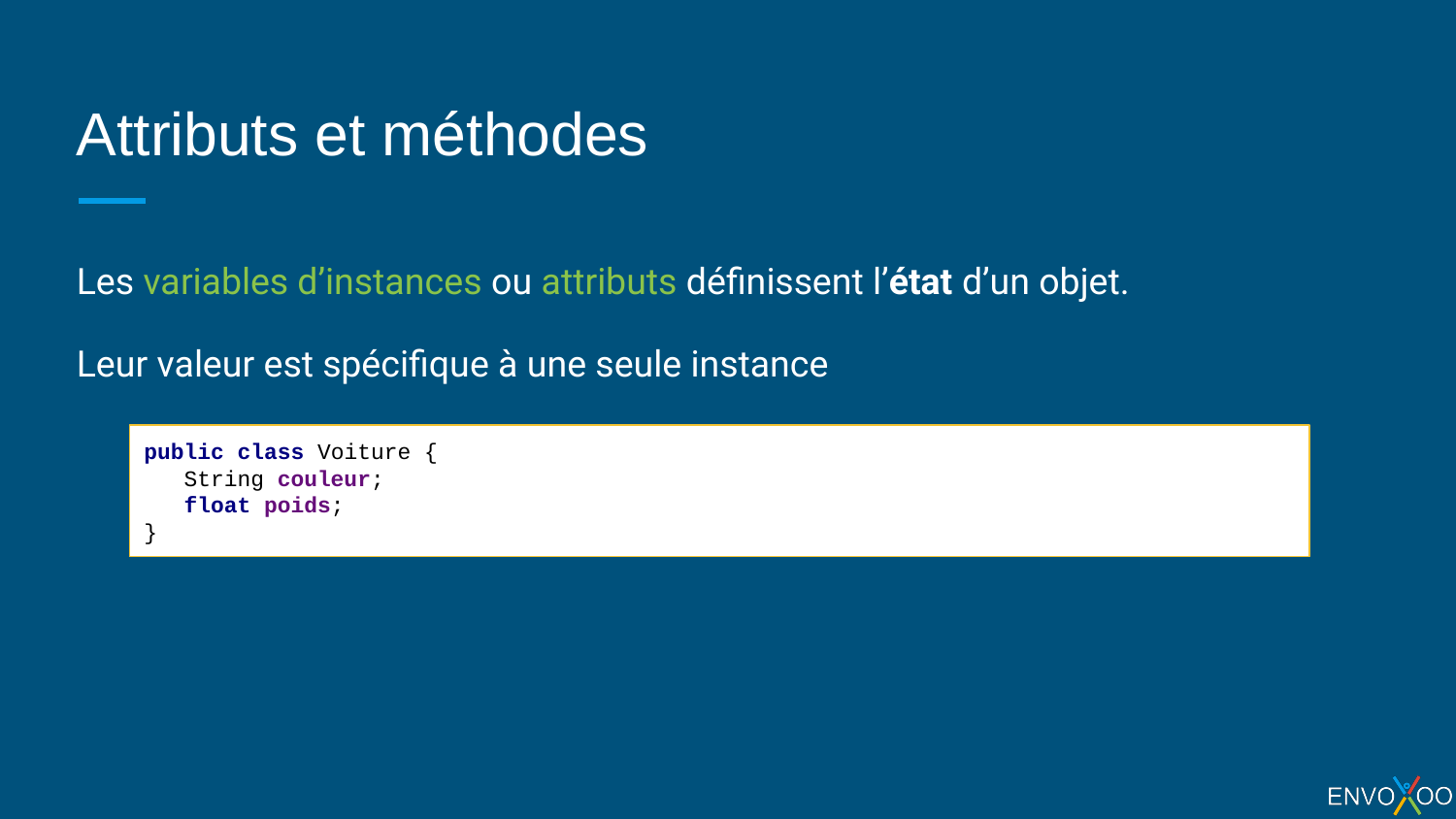

# Attributs et méthodes
Les variables d’instances ou attributs définissent l’état d’un objet.
Leur valeur est spécifique à une seule instance

public class Voiture {
   String couleur;
   float poids;
}